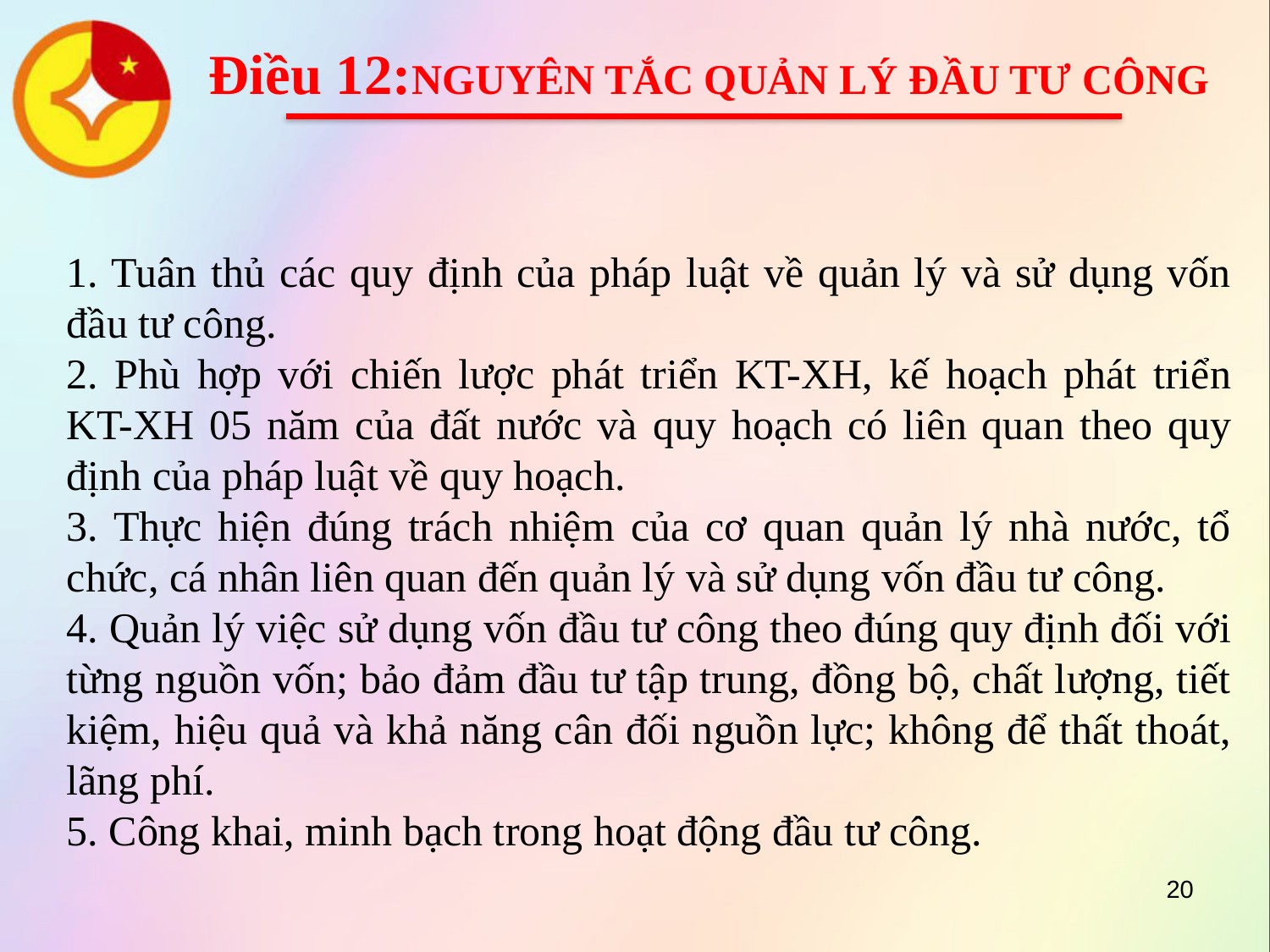

# Điều 12:NGUYÊN TẮC QUẢN LÝ ĐẦU TƯ CÔNG
1. Tuân thủ các quy định của pháp luật về quản lý và sử dụng vốn đầu tư công.
2. Phù hợp với chiến lược phát triển KT-XH, kế hoạch phát triển KT-XH 05 năm của đất nước và quy hoạch có liên quan theo quy định của pháp luật về quy hoạch.
3. Thực hiện đúng trách nhiệm của cơ quan quản lý nhà nước, tổ chức, cá nhân liên quan đến quản lý và sử dụng vốn đầu tư công.
4. Quản lý việc sử dụng vốn đầu tư công theo đúng quy định đối với từng nguồn vốn; bảo đảm đầu tư tập trung, đồng bộ, chất lượng, tiết kiệm, hiệu quả và khả năng cân đối nguồn lực; không để thất thoát, lãng phí.
5. Công khai, minh bạch trong hoạt động đầu tư công.
20